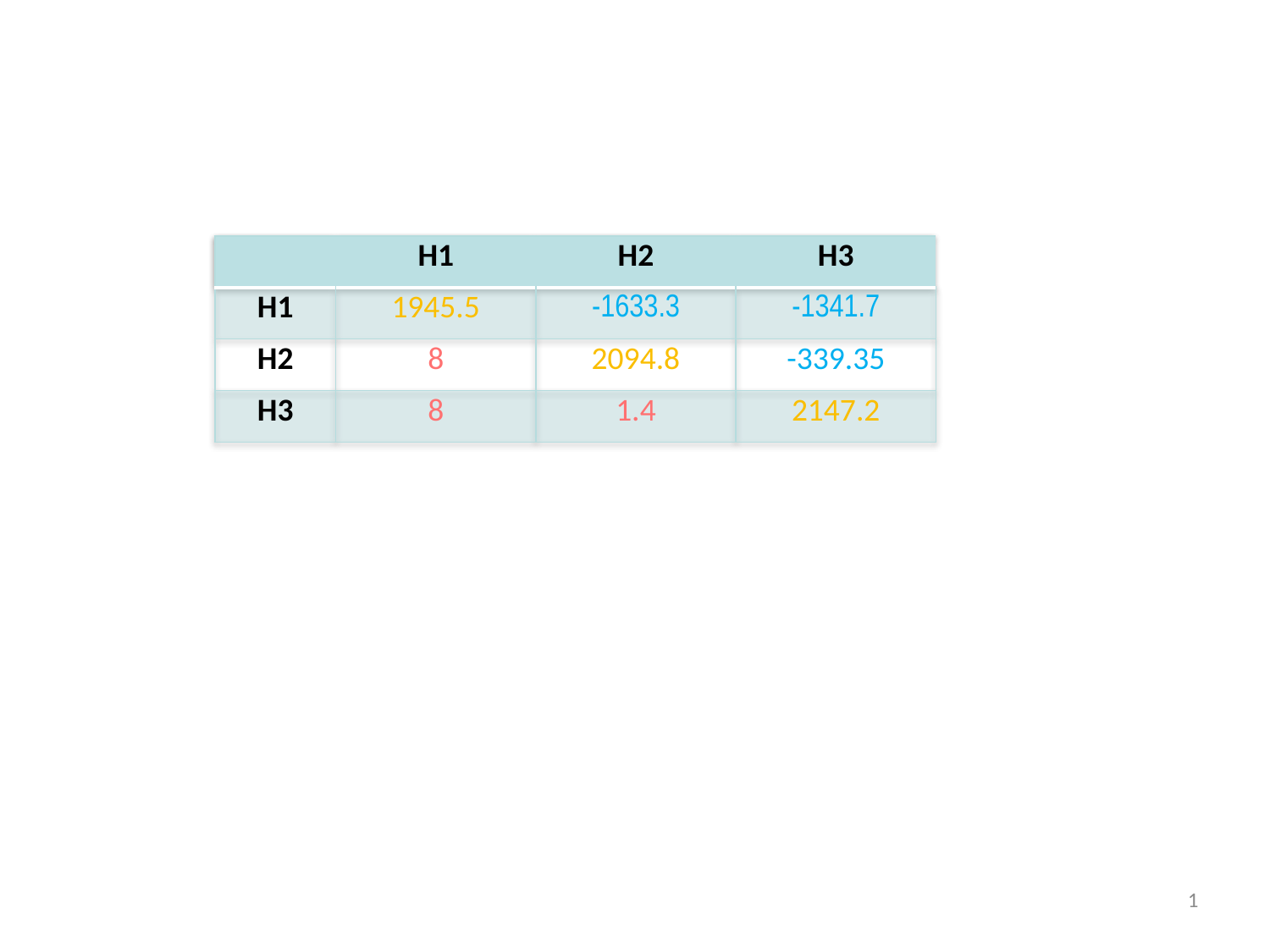

|  | H1 | H2 | H3 |
| --- | --- | --- | --- |
| H1 | 1945.5 | -1633.3 | -1341.7 |
| H2 | 8 | 2094.8 | -339.35 |
| H3 | 8 | 1.4 | 2147.2 |
1